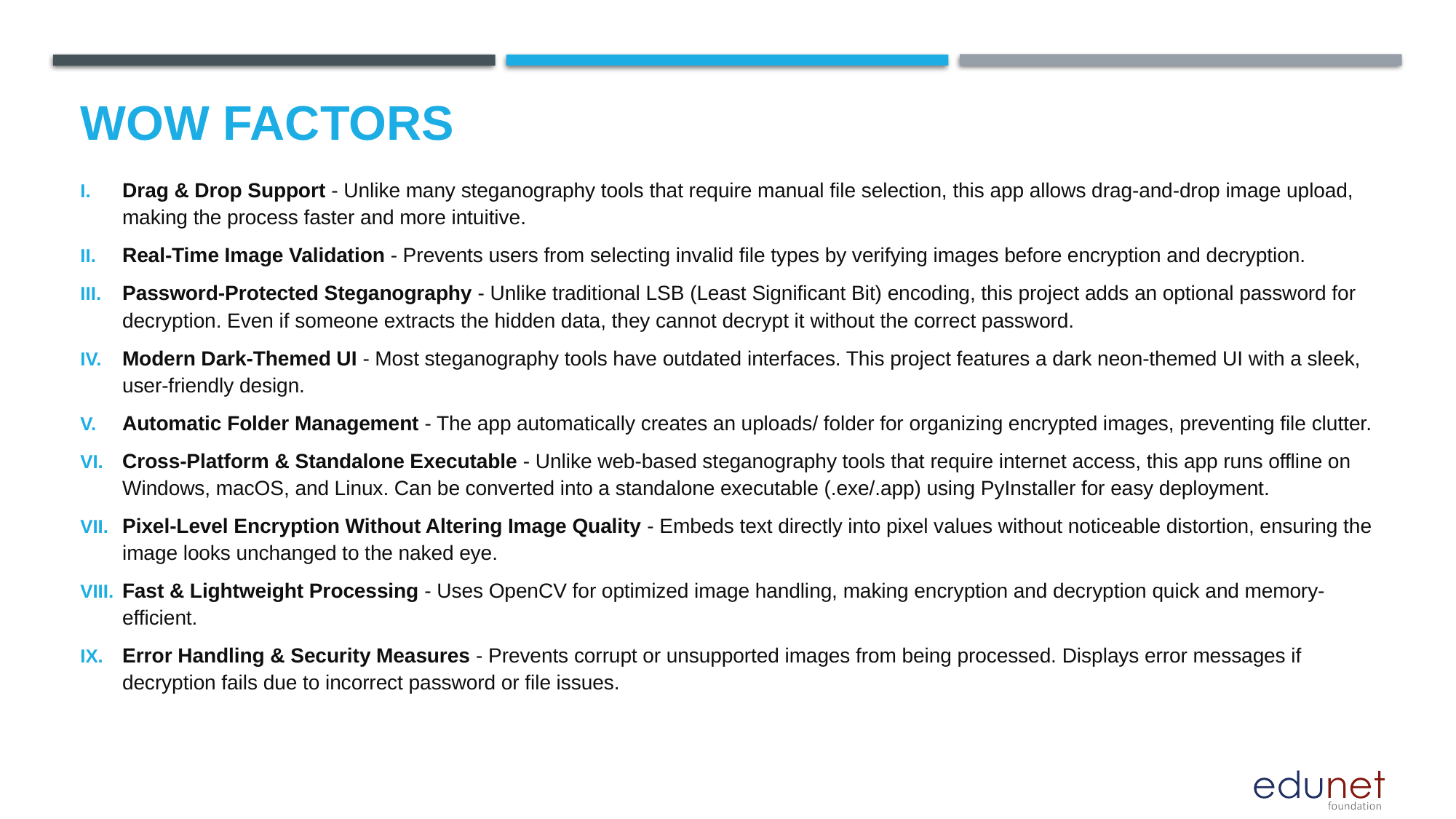

# Wow factors
Drag & Drop Support - Unlike many steganography tools that require manual file selection, this app allows drag-and-drop image upload, making the process faster and more intuitive.
Real-Time Image Validation - Prevents users from selecting invalid file types by verifying images before encryption and decryption.
Password-Protected Steganography - Unlike traditional LSB (Least Significant Bit) encoding, this project adds an optional password for decryption. Even if someone extracts the hidden data, they cannot decrypt it without the correct password.
Modern Dark-Themed UI - Most steganography tools have outdated interfaces. This project features a dark neon-themed UI with a sleek, user-friendly design.
Automatic Folder Management - The app automatically creates an uploads/ folder for organizing encrypted images, preventing file clutter.
Cross-Platform & Standalone Executable - Unlike web-based steganography tools that require internet access, this app runs offline on Windows, macOS, and Linux. Can be converted into a standalone executable (.exe/.app) using PyInstaller for easy deployment.
Pixel-Level Encryption Without Altering Image Quality - Embeds text directly into pixel values without noticeable distortion, ensuring the image looks unchanged to the naked eye.
Fast & Lightweight Processing - Uses OpenCV for optimized image handling, making encryption and decryption quick and memory-efficient.
Error Handling & Security Measures - Prevents corrupt or unsupported images from being processed. Displays error messages if decryption fails due to incorrect password or file issues.